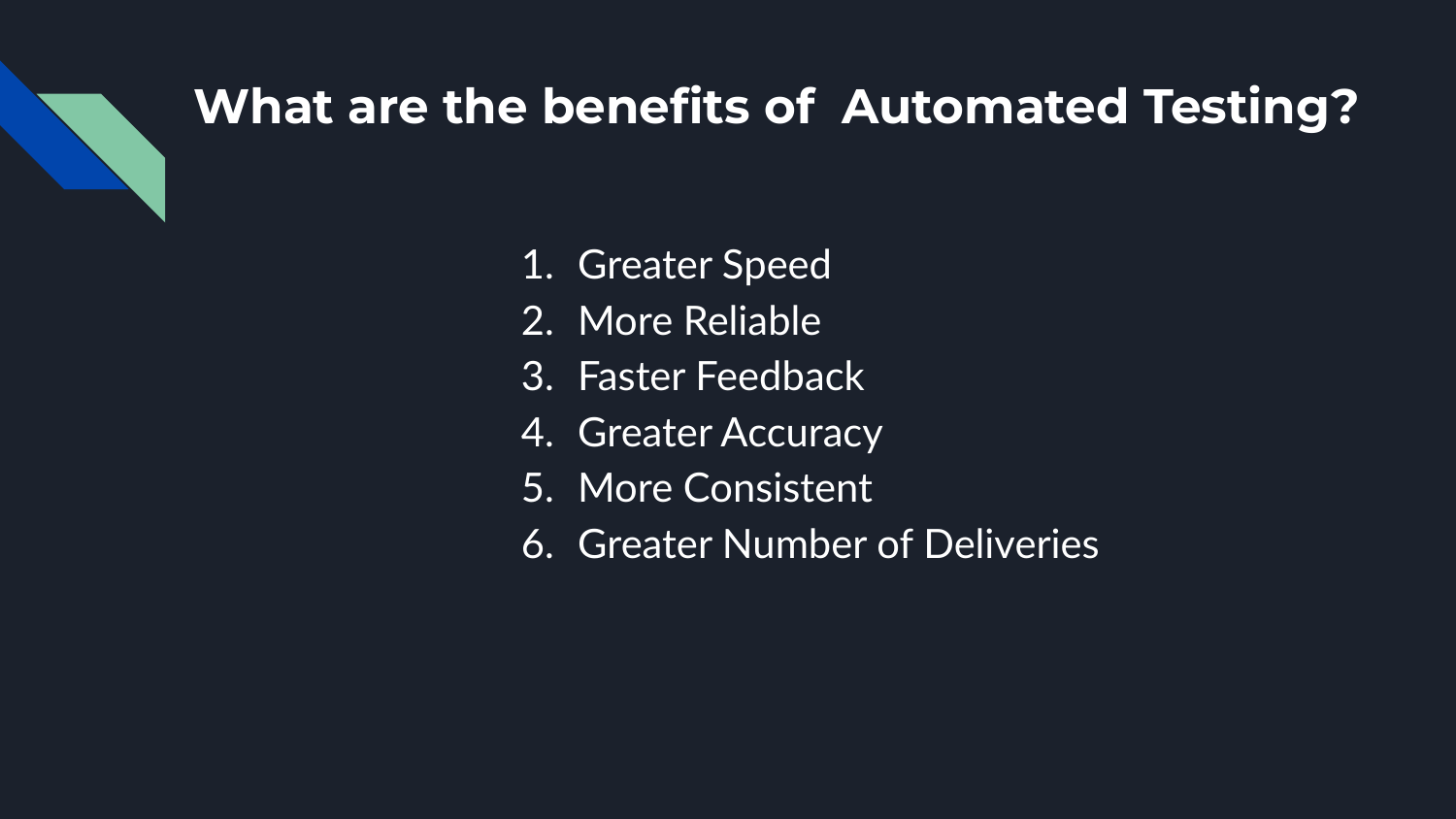

# What are the benefits of  Automated Testing?
Greater Speed
More Reliable
Faster Feedback
Greater Accuracy
More Consistent
Greater Number of Deliveries